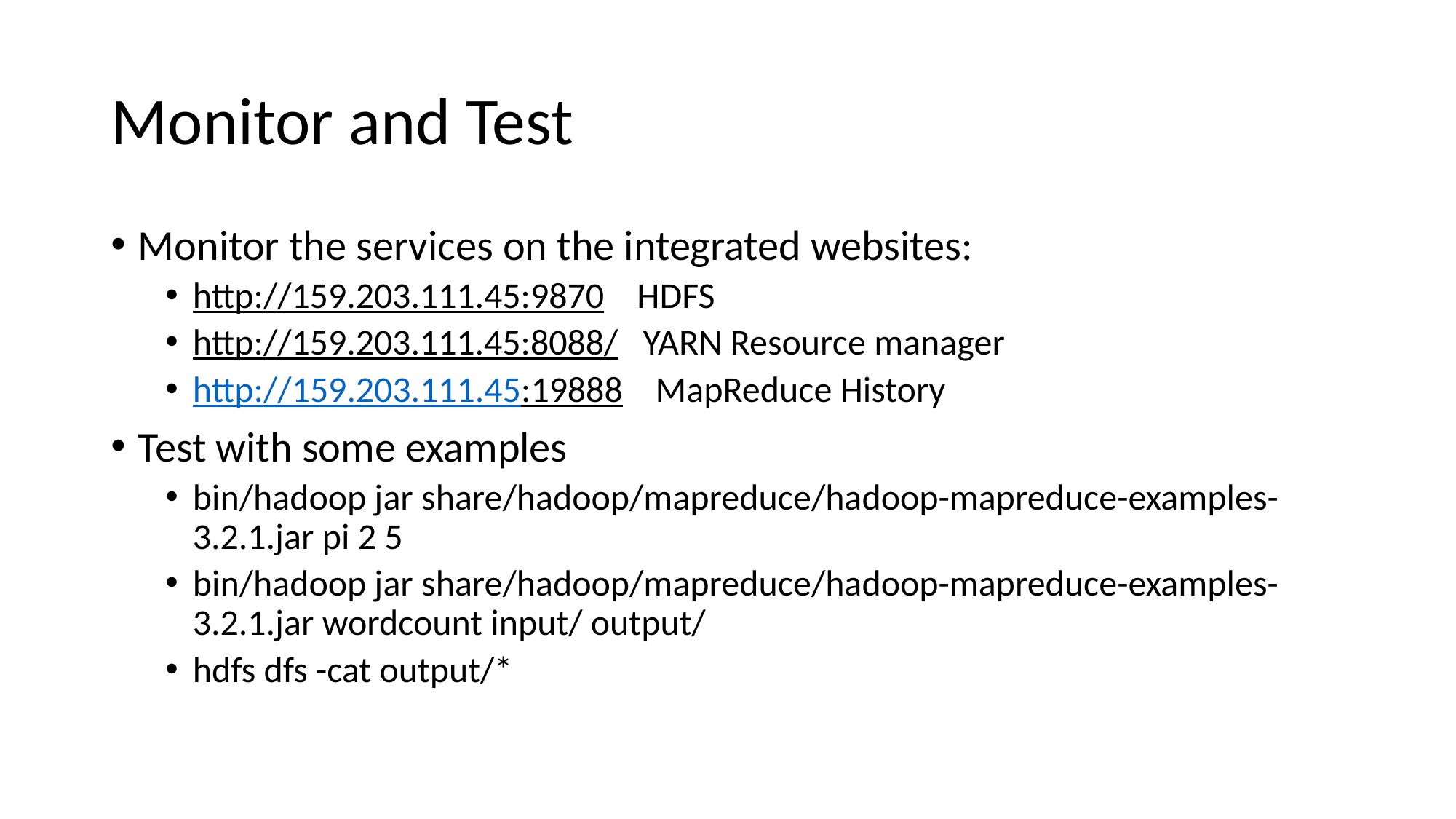

# Monitor and Test
Monitor the services on the integrated websites:
http://159.203.111.45:9870    HDFS
http://159.203.111.45:8088/   YARN Resource manager
http://159.203.111.45:19888    MapReduce History
Test with some examples
bin/hadoop jar share/hadoop/mapreduce/hadoop-mapreduce-examples-3.2.1.jar pi 2 5
bin/hadoop jar share/hadoop/mapreduce/hadoop-mapreduce-examples-3.2.1.jar wordcount input/ output/
hdfs dfs -cat output/*